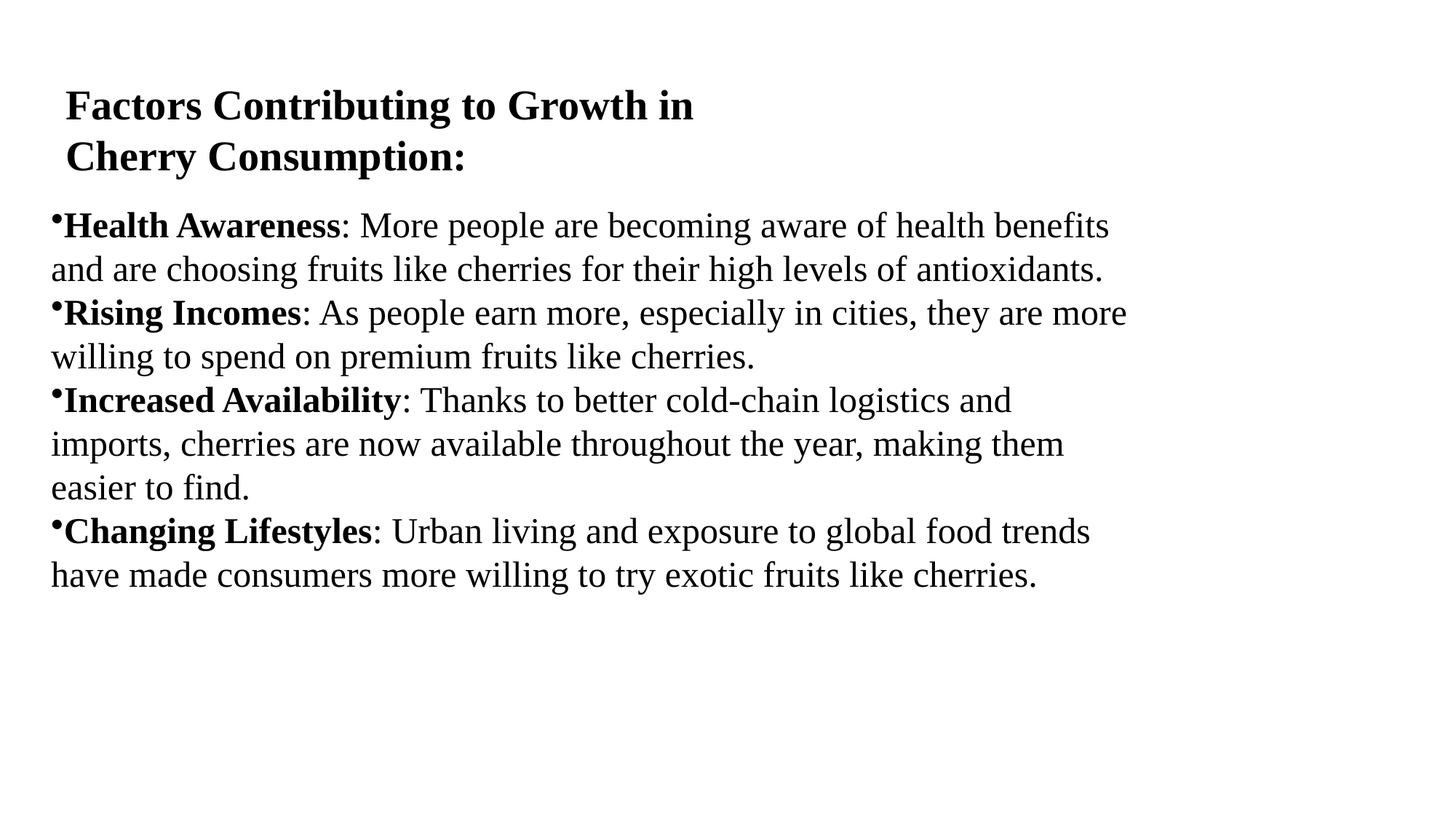

Factors Contributing to Growth in Cherry Consumption:
Health Awareness: More people are becoming aware of health benefits and are choosing fruits like cherries for their high levels of antioxidants.
Rising Incomes: As people earn more, especially in cities, they are more willing to spend on premium fruits like cherries.
Increased Availability: Thanks to better cold-chain logistics and imports, cherries are now available throughout the year, making them easier to find.
Changing Lifestyles: Urban living and exposure to global food trends have made consumers more willing to try exotic fruits like cherries.